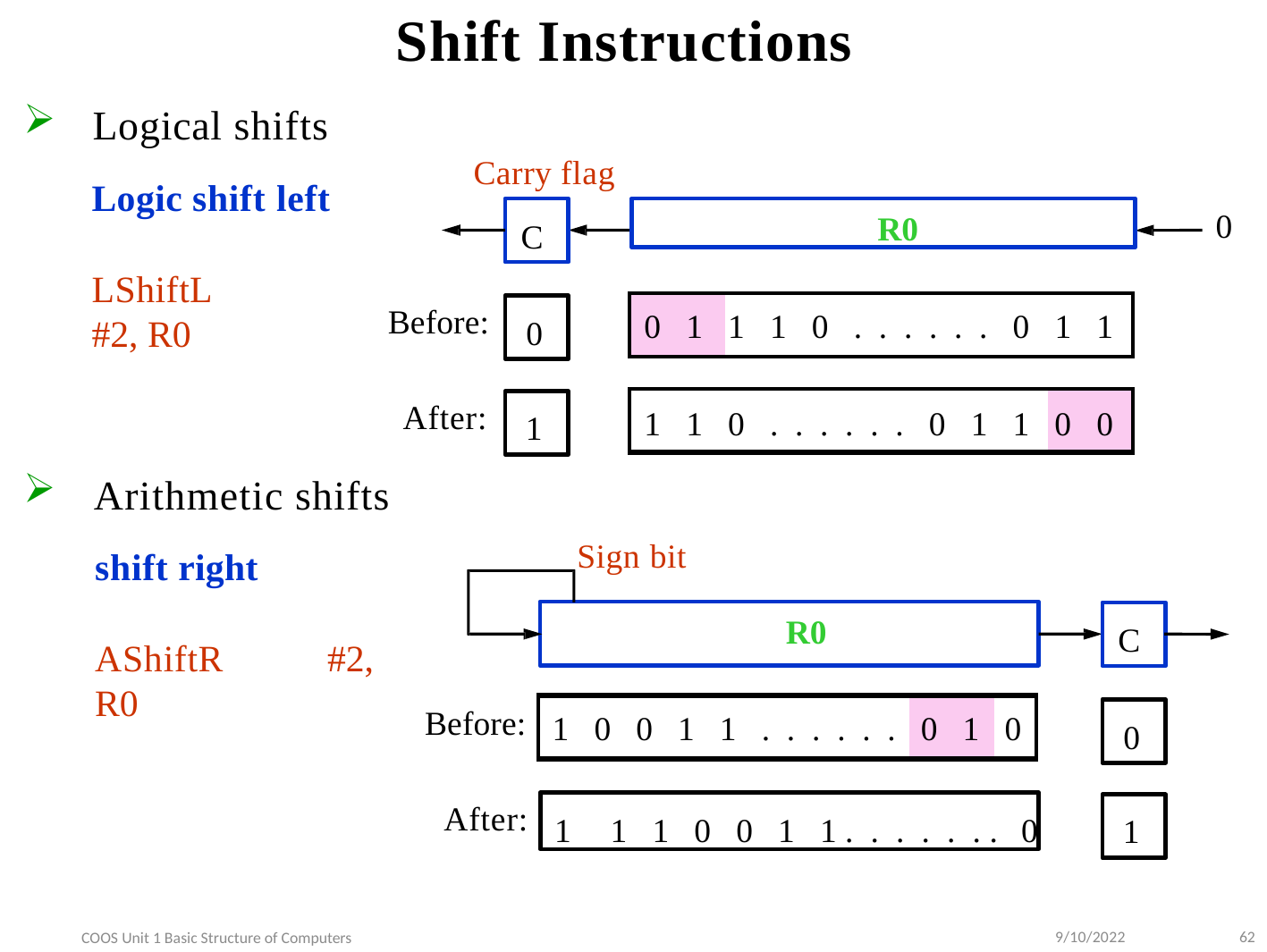

# Shift Instructions
Logical shifts
Logic shift left

LShiftL	#2, R0
Carry flag

R0
0
C

| 0 | 1 | 1 | 1 | 0 | . | . | . | . | . | . | 0 | 1 | 1 |
| --- | --- | --- | --- | --- | --- | --- | --- | --- | --- | --- | --- | --- | --- |

Before:
0
| 1 | 1 | 0 | . | . | . | . | . | . | 0 | 1 | 1 | 0 | 0 |
| --- | --- | --- | --- | --- | --- | --- | --- | --- | --- | --- | --- | --- | --- |

After:
1
Arithmetic shifts
shift right

AShiftR	#2, R0
Sign bit

R0
C
| 1 | 0 | 0 | 1 | 1 | . | . | . | . | . | . | 0 | 1 | 0 |
| --- | --- | --- | --- | --- | --- | --- | --- | --- | --- | --- | --- | --- | --- |

Before:
0
1	1	1	0	0	1	1 .  .  .  .  .  . .	0

After:
1
9/10/2022
62
COOS Unit 1 Basic Structure of Computers